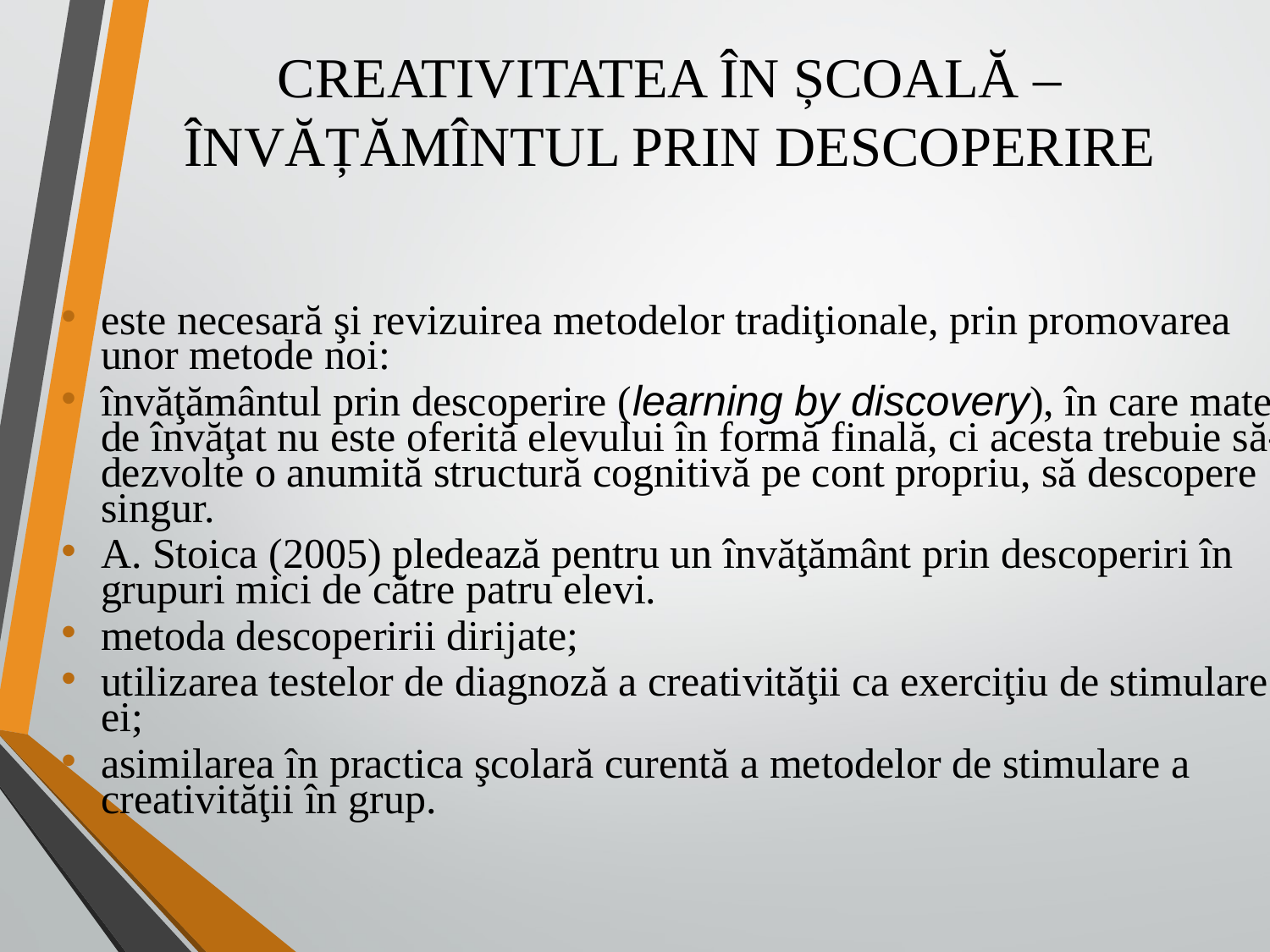

CREATIVITATEA ÎN ȘCOALĂ – ÎNVĂȚĂMÎNTUL PRIN DESCOPERIRE
este necesară şi revizuirea metodelor tradiţionale, prin promovarea unor metode noi:
învăţământul prin descoperire (learning by discovery), în care materia de învăţat nu este oferită elevului în formă finală, ci acesta trebuie să-şi dezvolte o anumită structură cognitivă pe cont propriu, să descopere singur.
A. Stoica (2005) pledează pentru un învăţământ prin descoperiri în grupuri mici de către patru elevi.
metoda descoperirii dirijate;
utilizarea testelor de diagnoză a creativităţii ca exerciţiu de stimulare a ei;
asimilarea în practica şcolară curentă a metodelor de stimulare a creativităţii în grup.